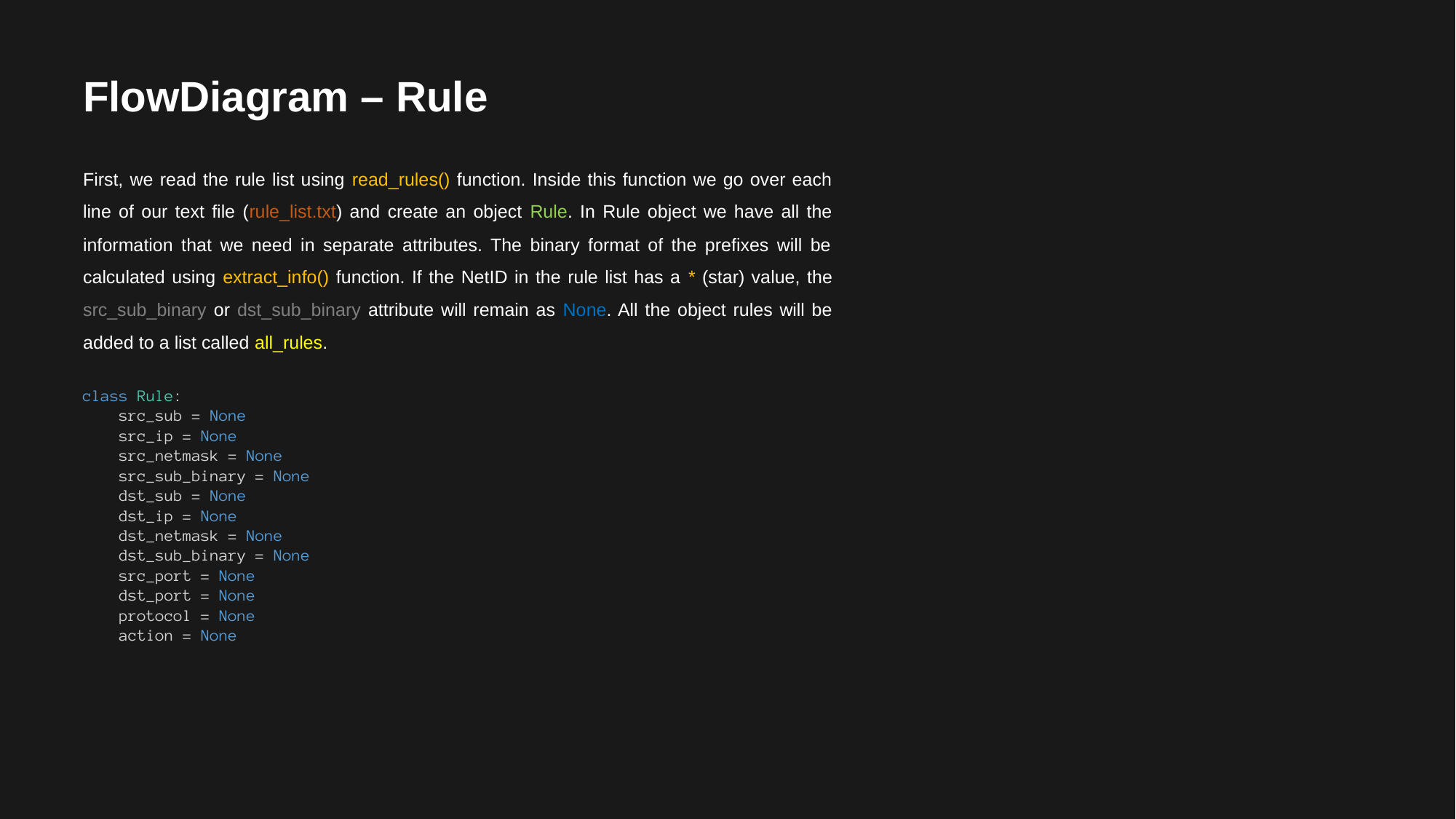

# FlowDiagram – Rule
First, we read the rule list using read_rules() function. Inside this function we go over each line of our text file (rule_list.txt) and create an object Rule. In Rule object we have all the information that we need in separate attributes. The binary format of the prefixes will be calculated using extract_info() function. If the NetID in the rule list has a * (star) value, the src_sub_binary or dst_sub_binary attribute will remain as None. All the object rules will be added to a list called all_rules.

class Rule:
    src_sub = None
    src_ip = None
    src_netmask = None
    src_sub_binary = None
    dst_sub = None
    dst_ip = None
    dst_netmask = None
    dst_sub_binary = None
    src_port = None
    dst_port = None
    protocol = None
    action = None